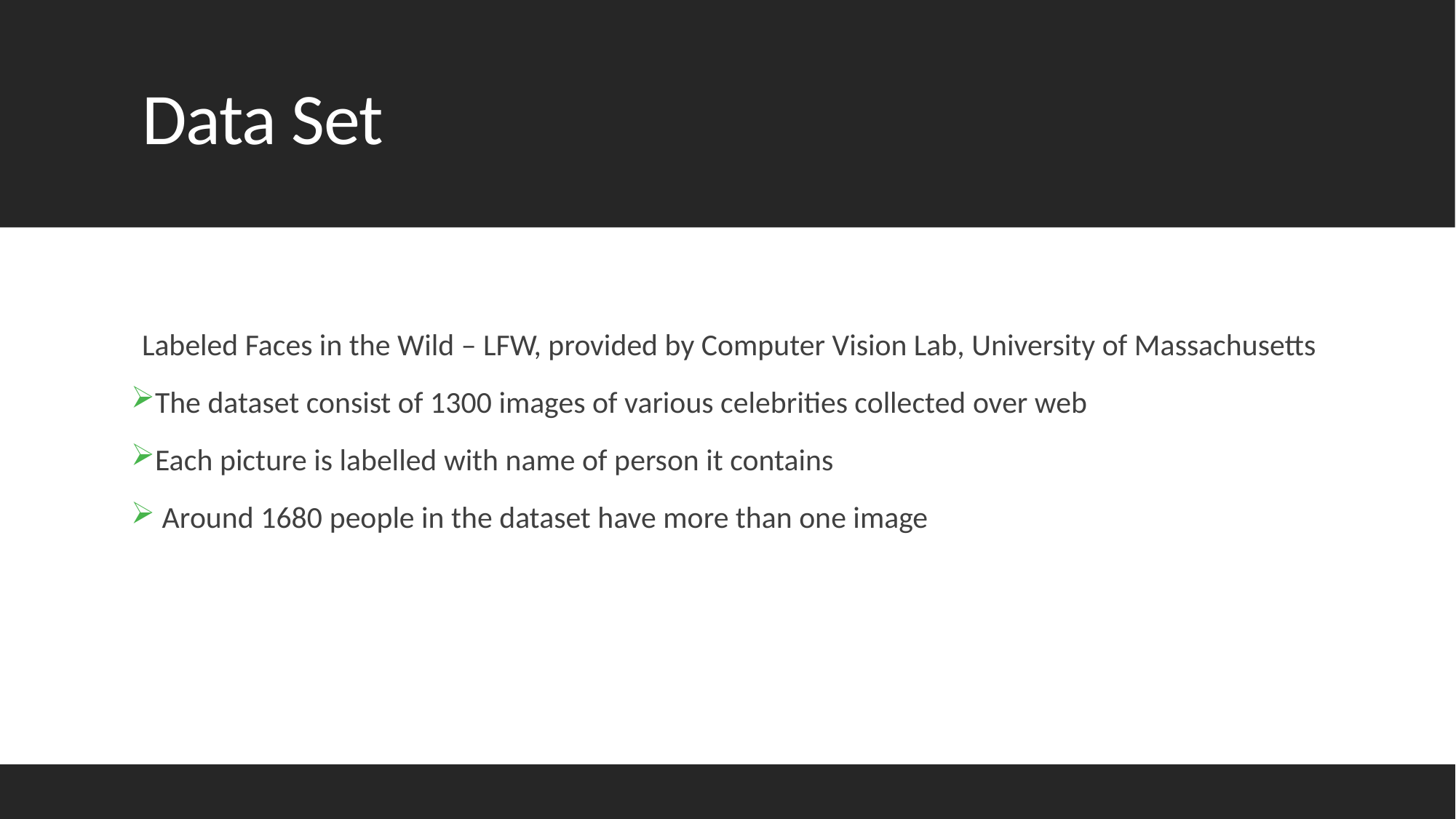

# Data Set
Labeled Faces in the Wild – LFW, provided by Computer Vision Lab, University of Massachusetts
The dataset consist of 1300 images of various celebrities collected over web
Each picture is labelled with name of person it contains
 Around 1680 people in the dataset have more than one image